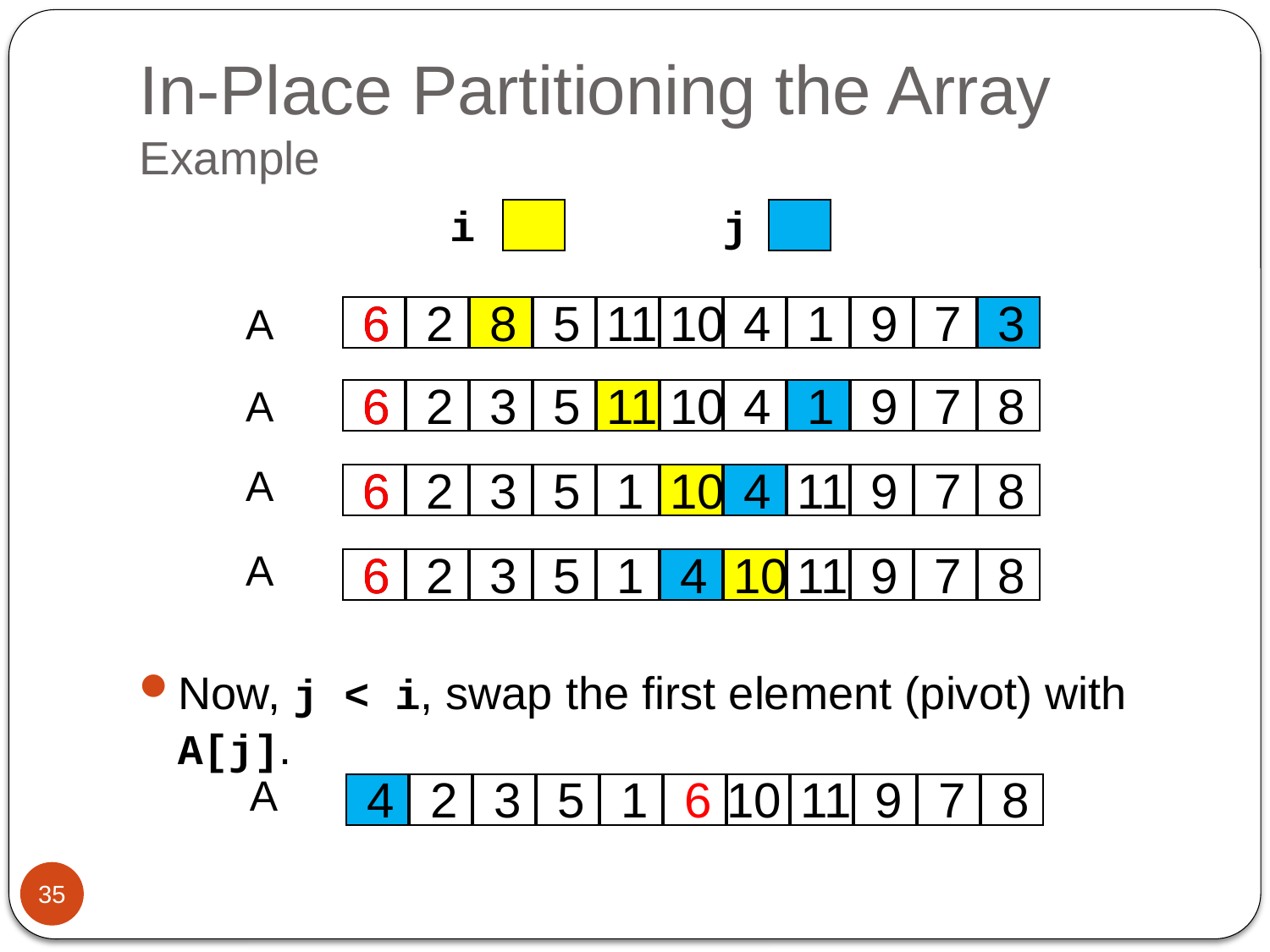

# In-Place Partitioning the Array Example
i
j

Now, j < i, swap the first element (pivot) with A[j].
8

3

6
2
8
5
11
10
4
1
9
7
3
A

6

6
2
3
5
11
10
4
1
9
7
8
A

6

11

1

A
6
2
3
5
1
10
4
11
9
7
8

6

10

4

A
6
2
3
5
1
4
10
11
9
7
8

6

4

10

A
4
2
3
5
1
6
10
11
9
7
8

35